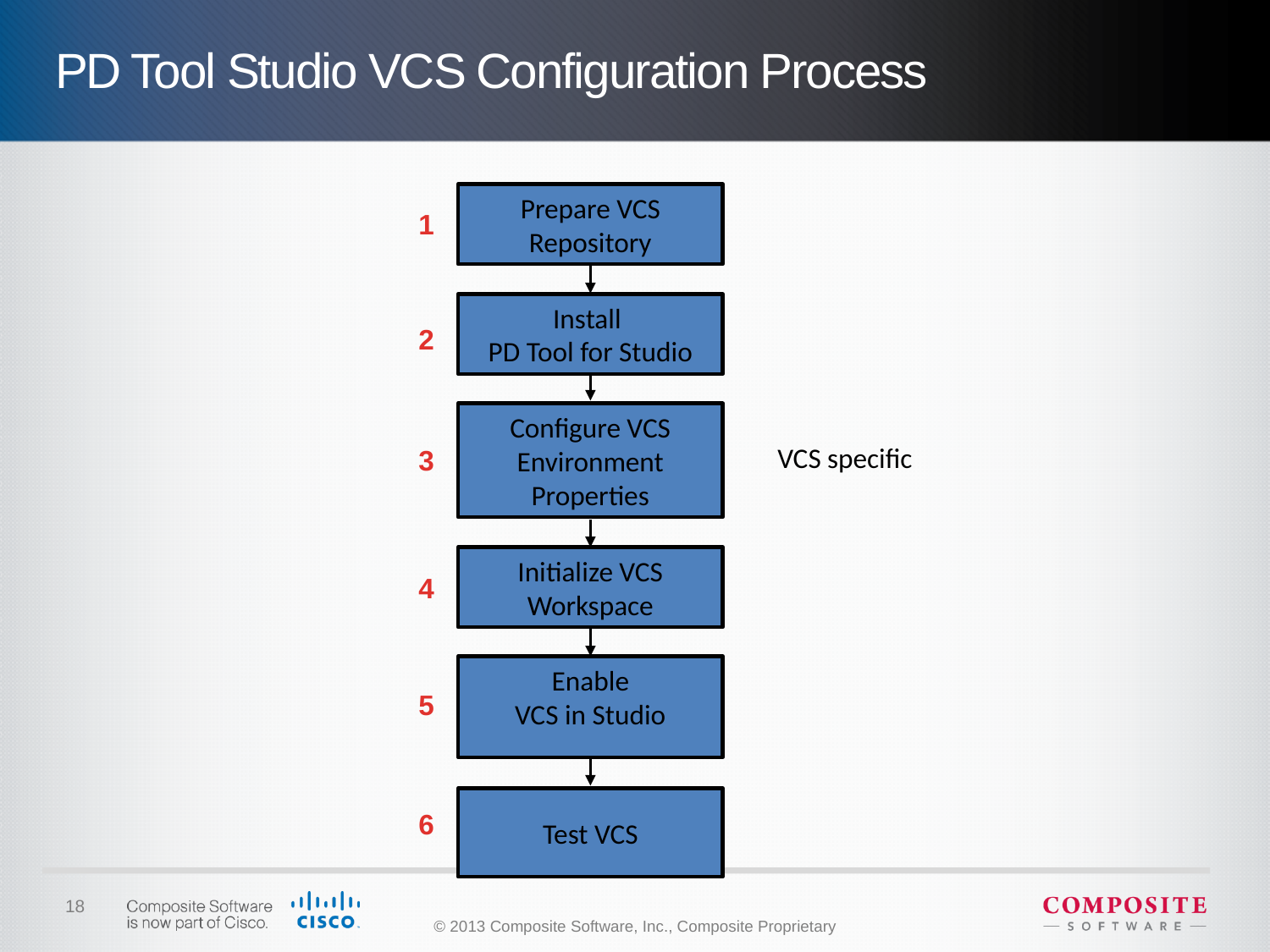

PD Tool Studio VCS Configuration Process
Prepare VCS Repository
1
Install
PD Tool for Studio
2
Configure VCS Environment Properties
VCS specific
3
Initialize VCS Workspace
4
Enable
VCS in Studio

5

Test VCS

6